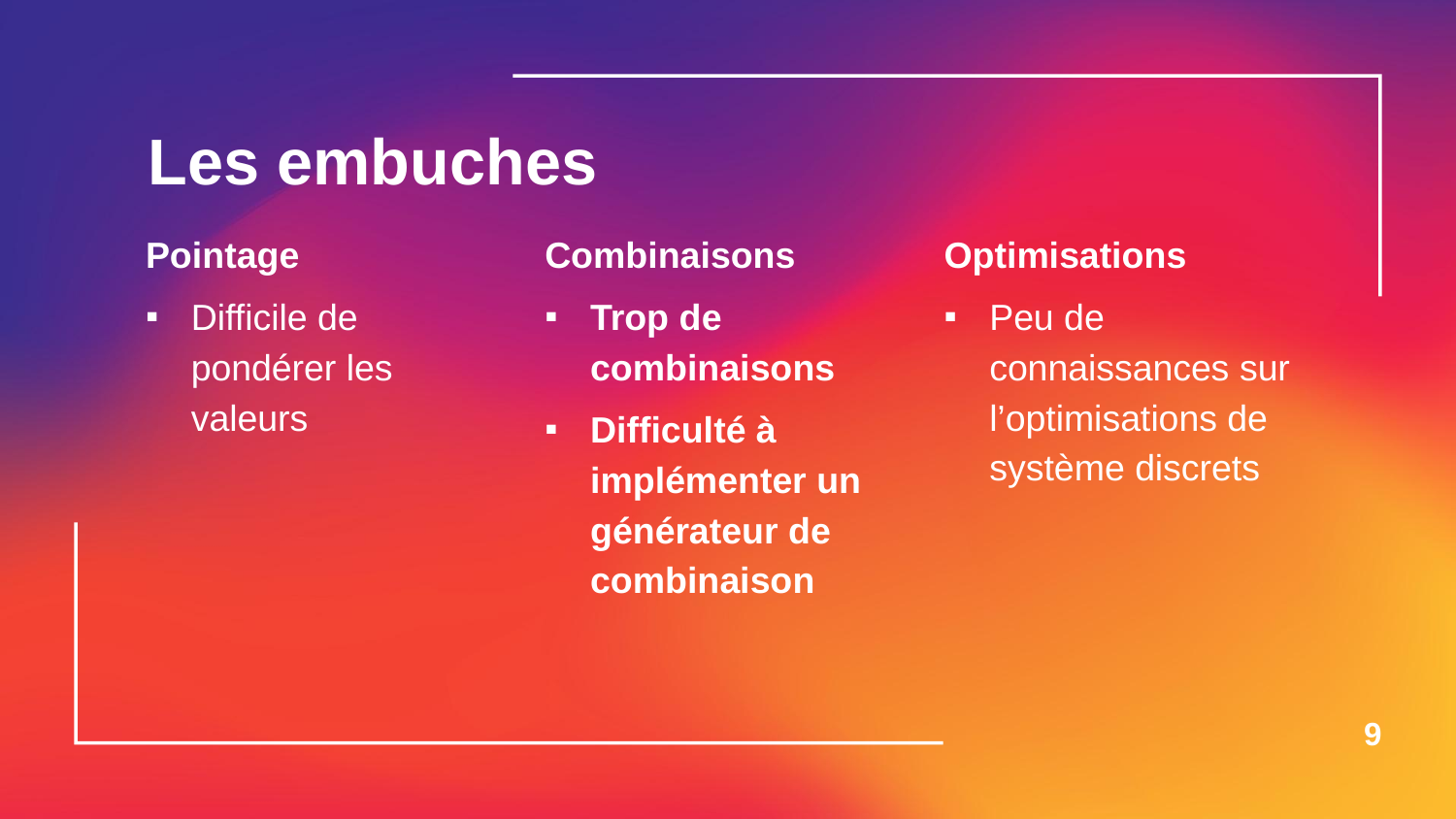

# Les embuches
Pointage
Difficile de pondérer les valeurs

Combinaisons
Trop de combinaisons
Difficulté à implémenter un générateur de combinaison
Optimisations
Peu de connaissances sur l’optimisations de système discrets

9